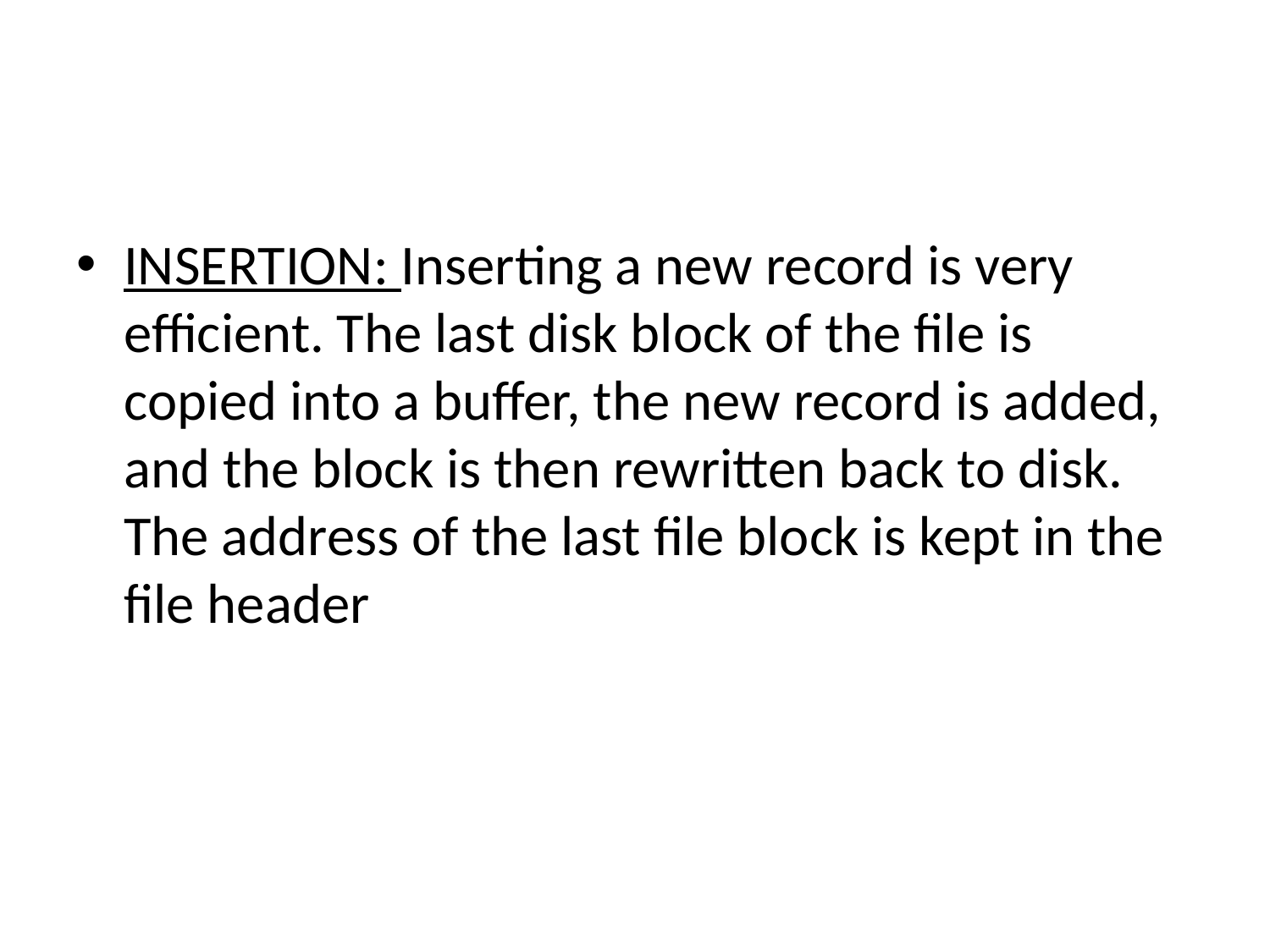

#
INSERTION: Inserting a new record is very efficient. The last disk block of the file is copied into a buffer, the new record is added, and the block is then rewritten back to disk. The address of the last file block is kept in the file header